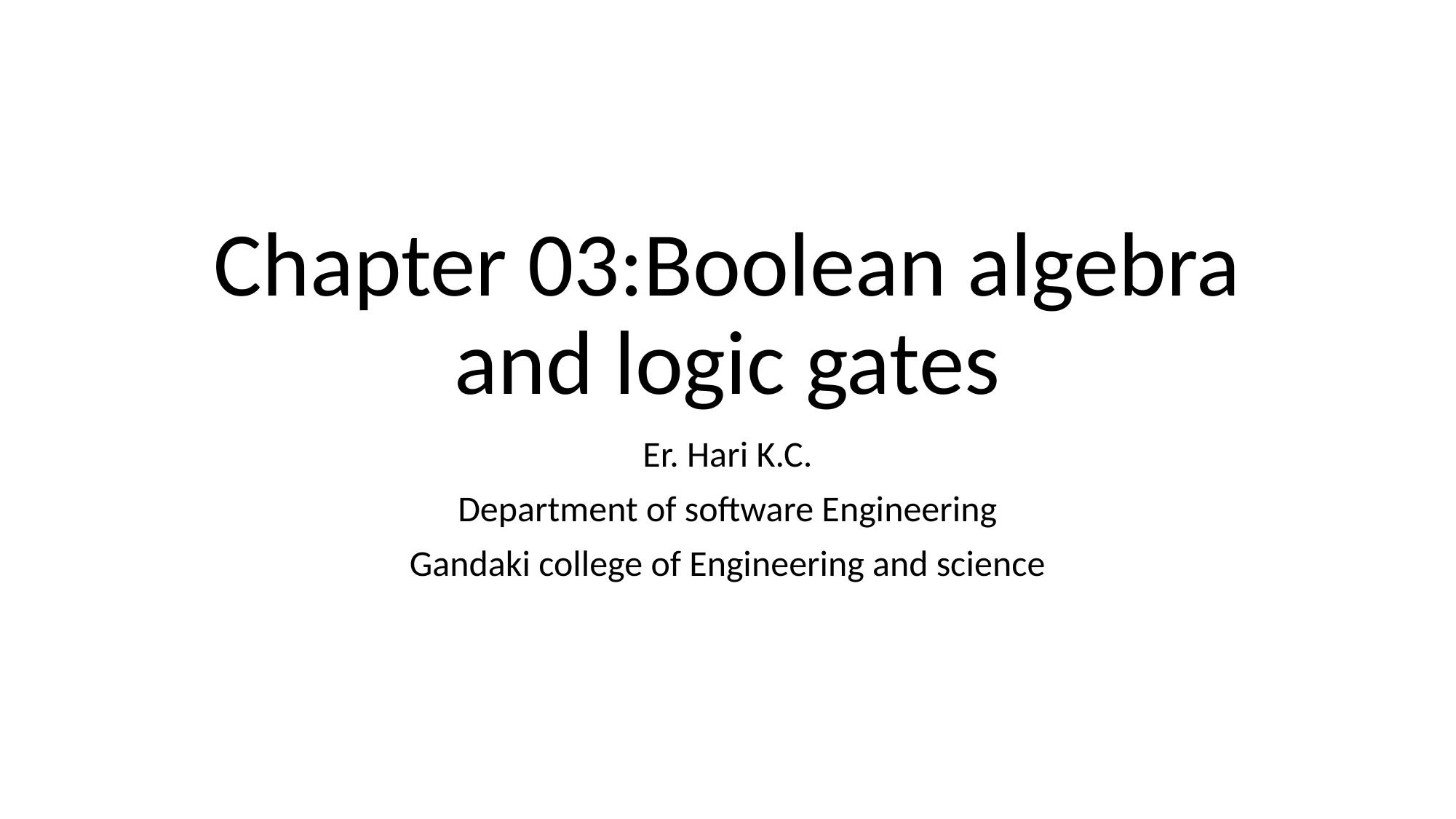

# Chapter 03:Boolean algebra and logic gates
Er. Hari K.C.
Department of software Engineering
Gandaki college of Engineering and science